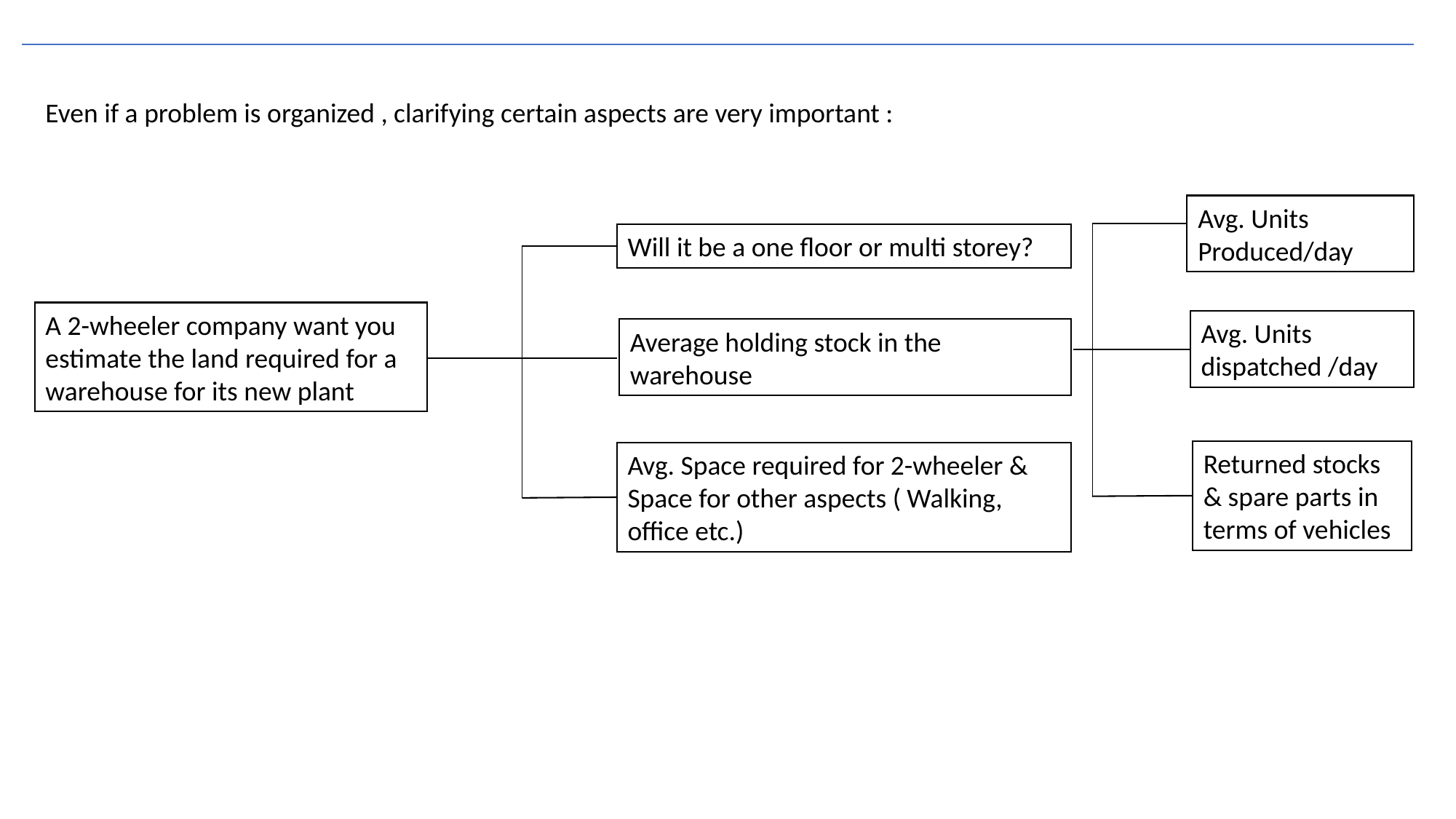

Even if a problem is organized , clarifying certain aspects are very important :
Avg. Units Produced/day
Will it be a one floor or multi storey?
A 2-wheeler company want you estimate the land required for a warehouse for its new plant
Avg. Units dispatched /day
Average holding stock in the warehouse
Returned stocks & spare parts in terms of vehicles
Avg. Space required for 2-wheeler & Space for other aspects ( Walking, office etc.)